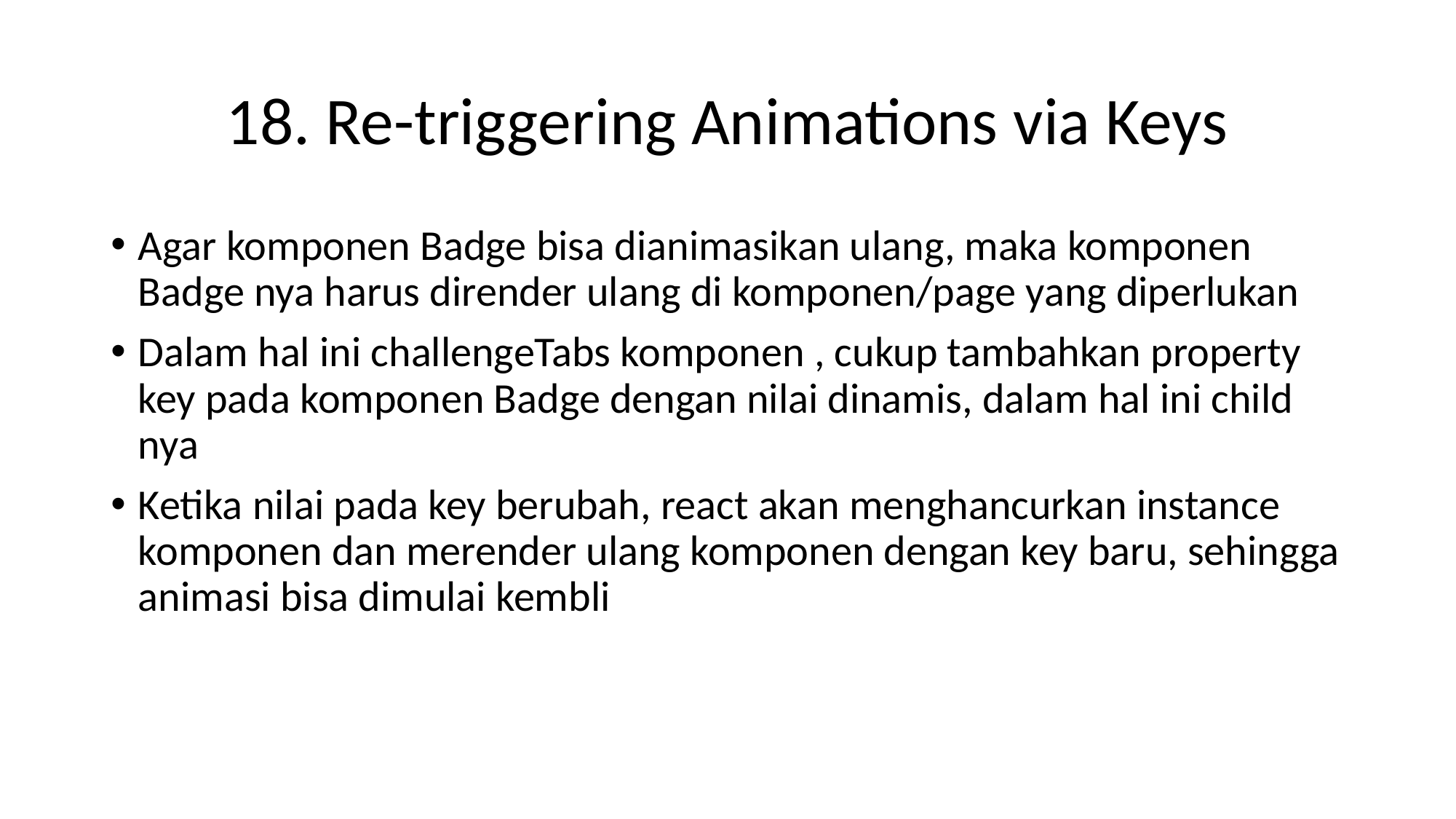

# 18. Re-triggering Animations via Keys
Agar komponen Badge bisa dianimasikan ulang, maka komponen Badge nya harus dirender ulang di komponen/page yang diperlukan
Dalam hal ini challengeTabs komponen , cukup tambahkan property key pada komponen Badge dengan nilai dinamis, dalam hal ini child nya
Ketika nilai pada key berubah, react akan menghancurkan instance komponen dan merender ulang komponen dengan key baru, sehingga animasi bisa dimulai kembli